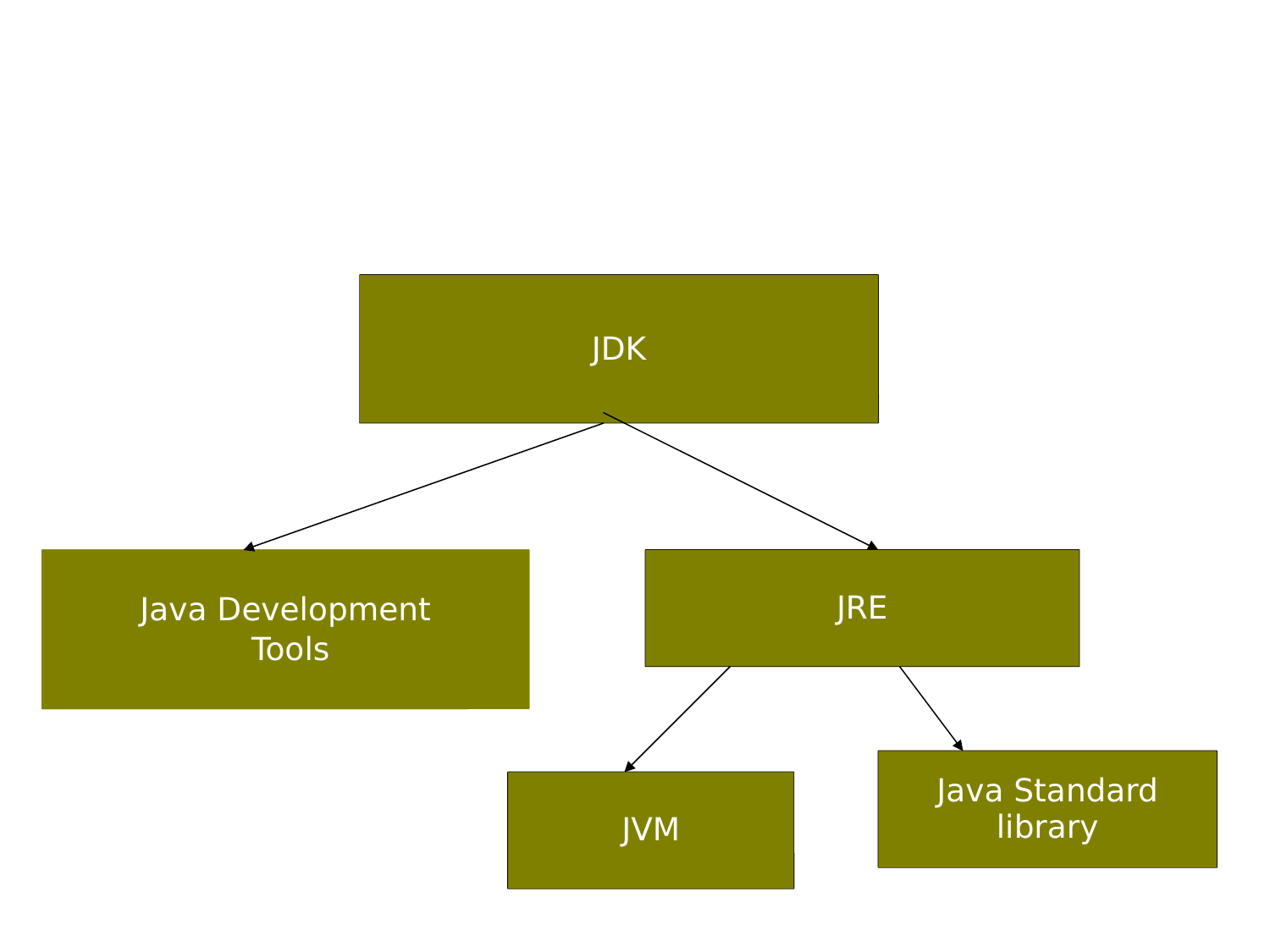

JDK

JDK

Java Development
 Tools

JRE

Java Standard library

JVM